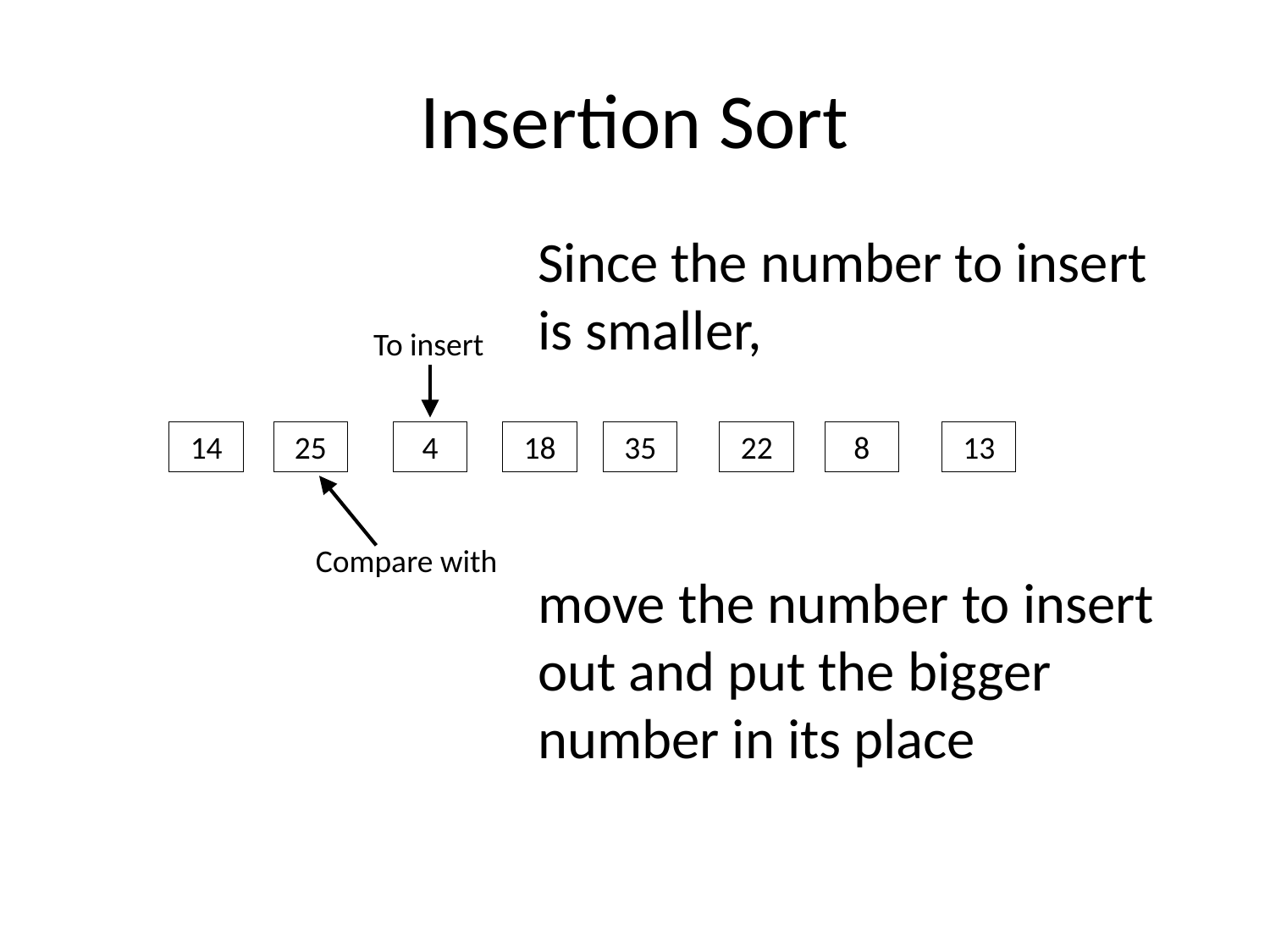

# Insertion Sort
Since the number to insert is smaller,

To insert
14
25
4
18
35
22
8
13
Compare with
move the number to insert out and put the bigger number in its place